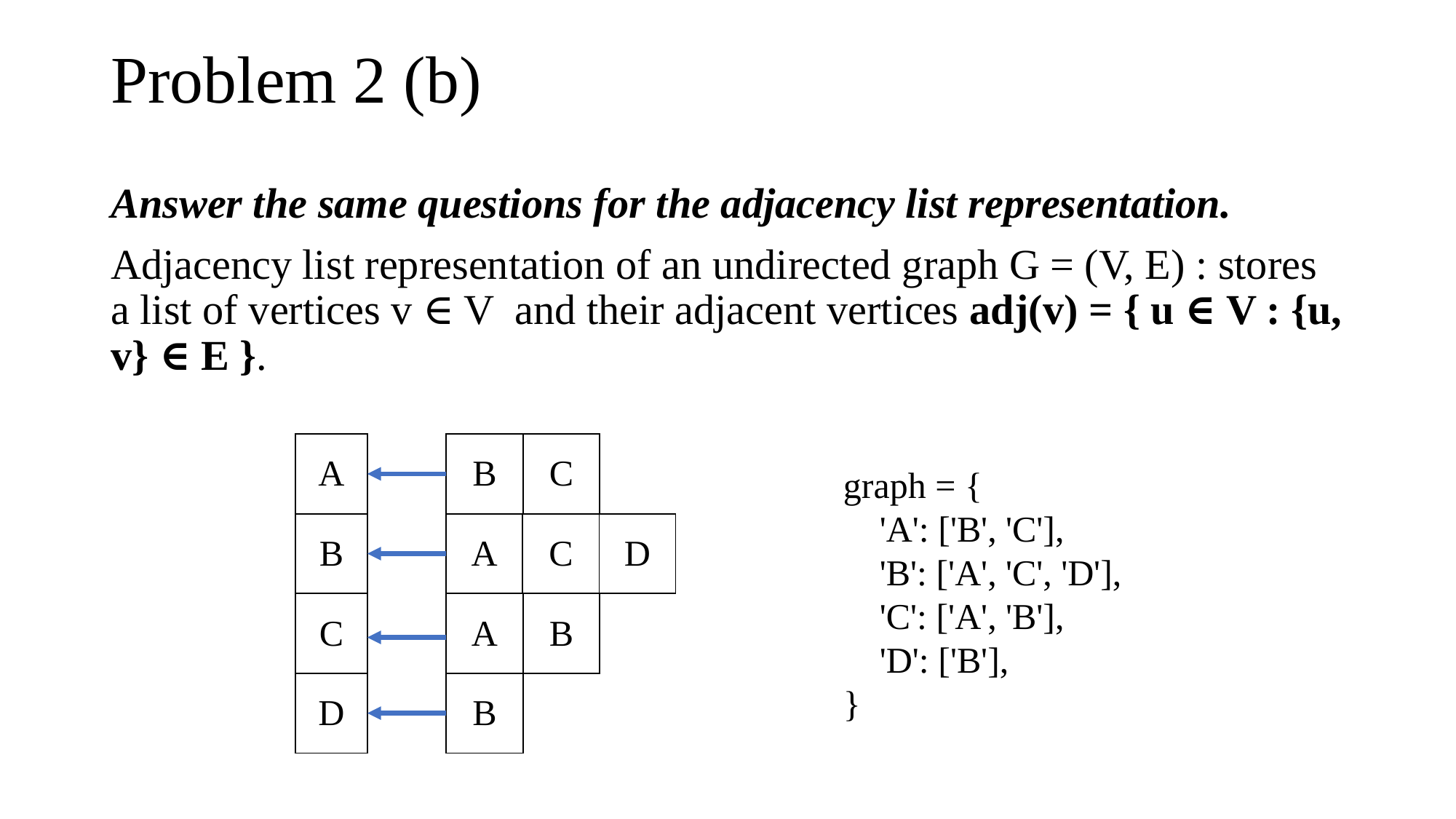

# Problem 2 (b)
Answer the same questions for the adjacency list representation.
Adjacency list representation of an undirected graph G = (V, E) : stores a list of vertices v ∈ V  and their adjacent vertices adj(v) = { u ∈ V : {u, v} ∈ E }.

| A |
| --- |
| B |
| C |
| D |
| B | C |
| --- | --- |
graph = {
    'A': ['B', 'C'],
    'B': ['A', 'C', 'D'],
    'C': ['A', 'B'],
    'D': ['B'],
}

| A | C | D |
| --- | --- | --- |
| A | B |
| --- | --- |
| B |
| --- |